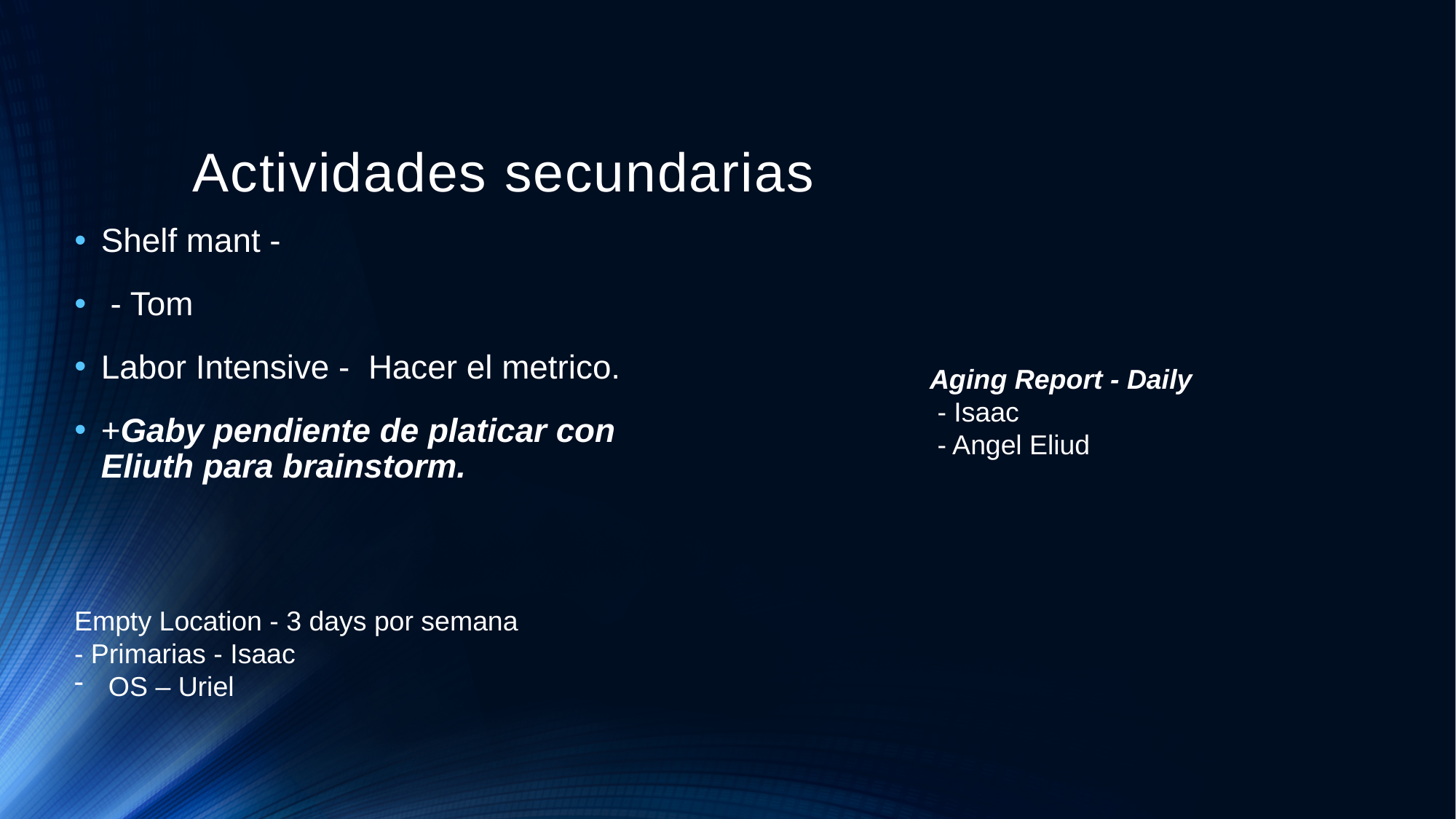

# Actividades secundarias
Shelf mant -
 - Tom
Labor Intensive -  Hacer el metrico.
+Gaby pendiente de platicar con Eliuth para brainstorm.

Aging Report - Daily
 - Isaac
 - Angel Eliud
Empty Location - 3 days por semana
- Primarias - Isaac
OS – Uriel